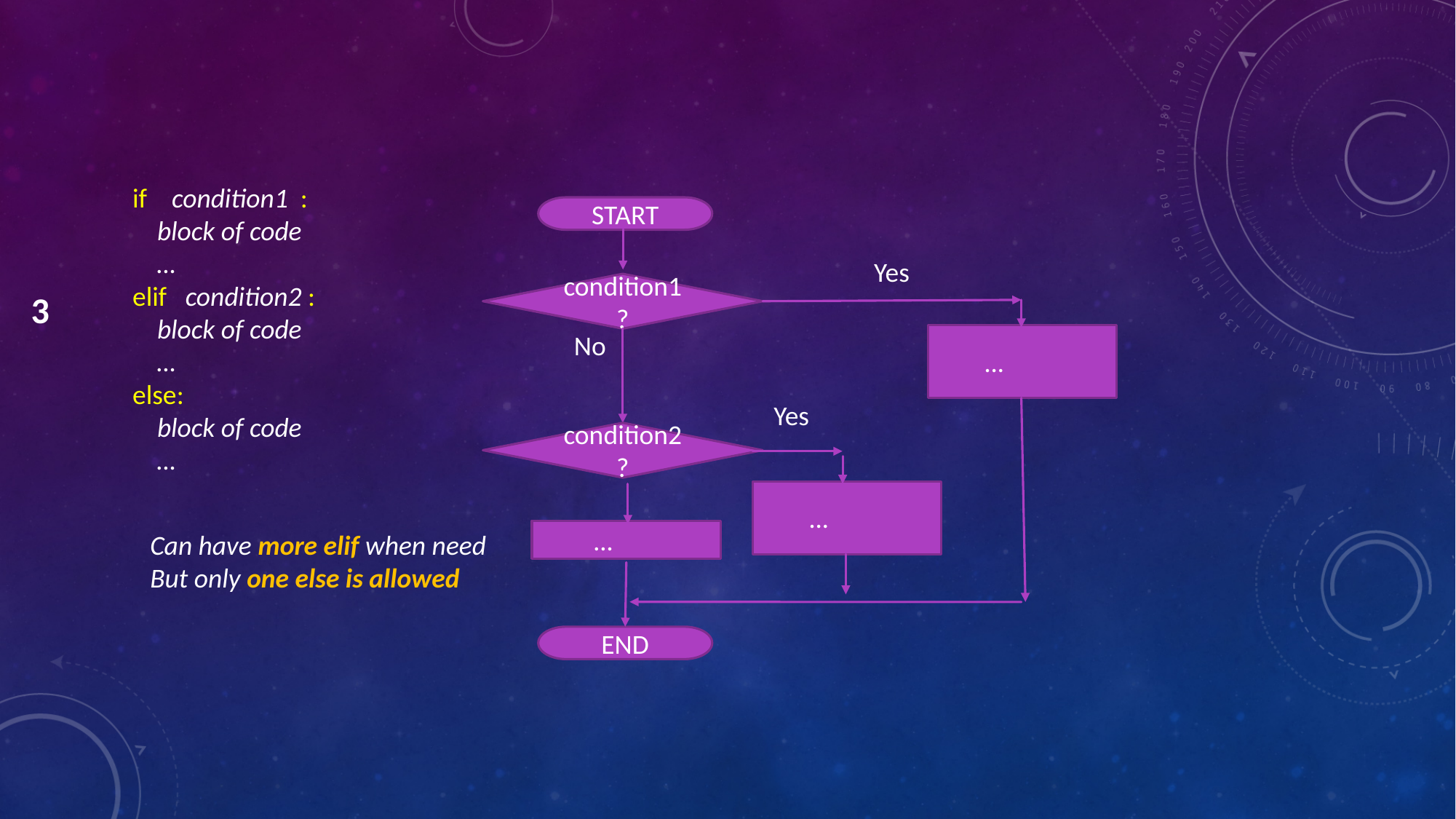

if    condition1  :
    block of code
    …
elif   condition2 :
    block of code
    …
else:
    block of code
    …
START
Yes
condition1?
3
No

…
Yes
condition2?

…
…

Can have more elif when need
But only one else is allowed
END